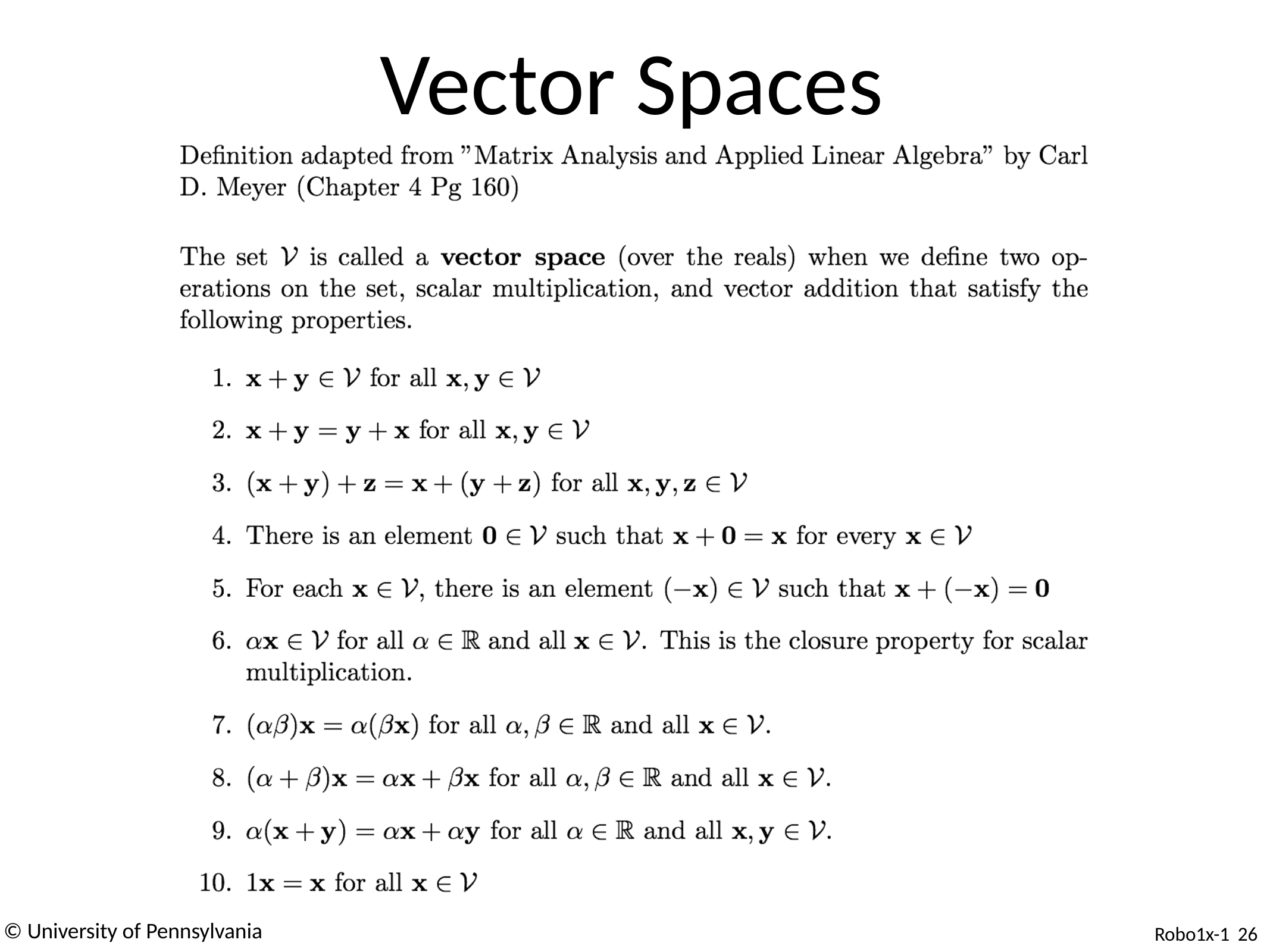

# Vector Spaces

© University of Pennsylvania
Robo1x-1 26